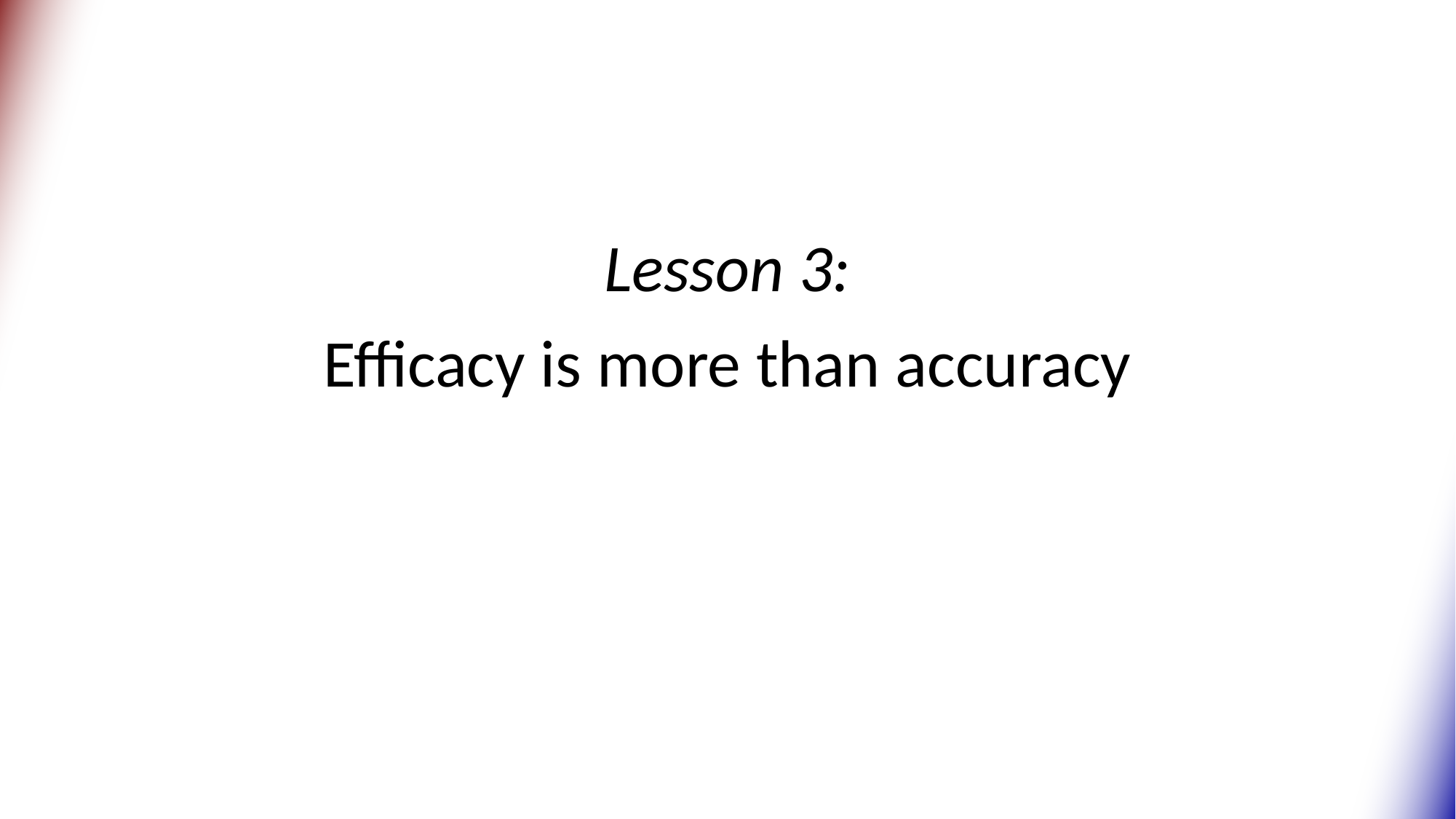

Lesson 3:
Efficacy is more than accuracy